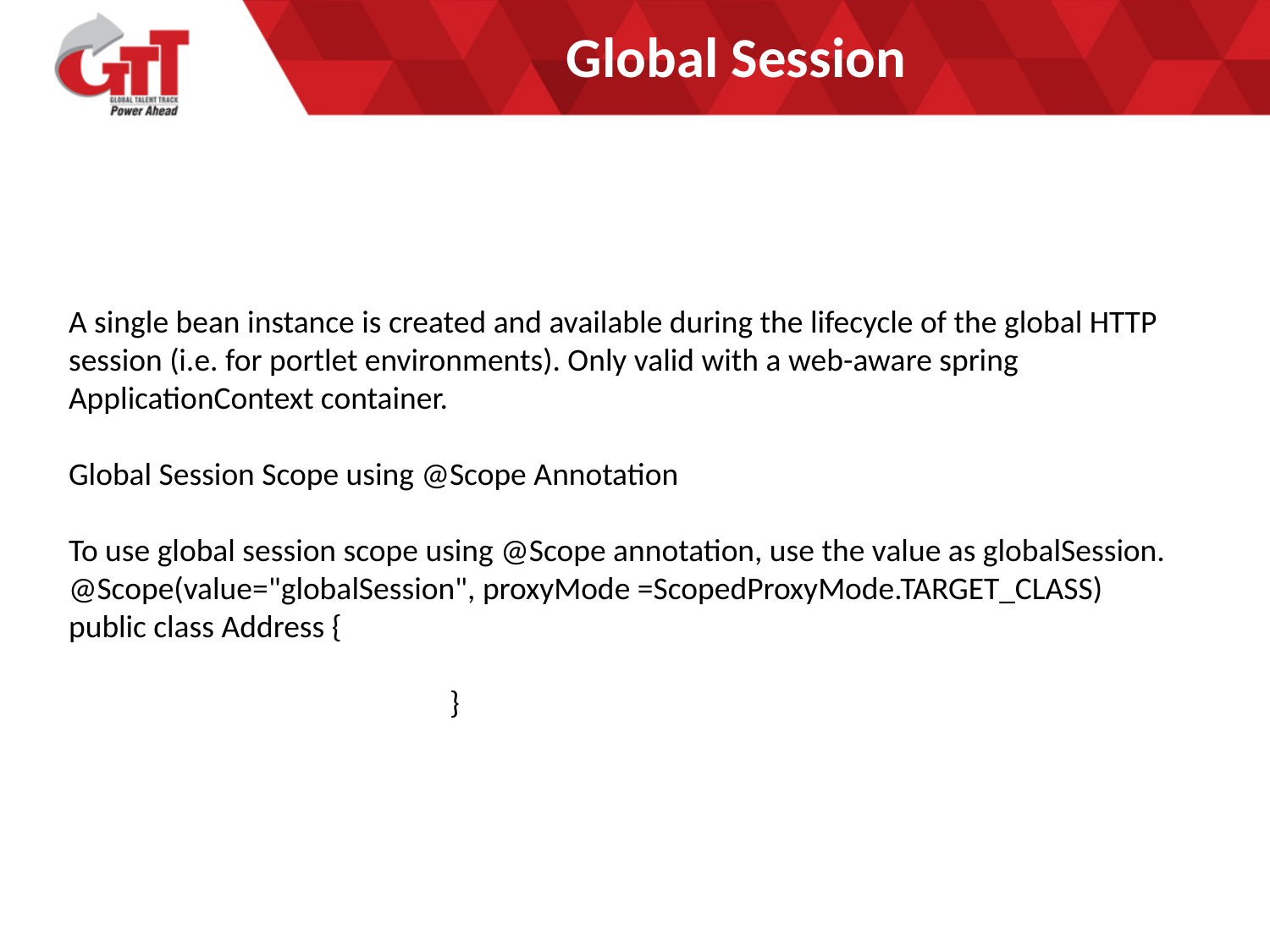

# Global Session
A single bean instance is created and available during the lifecycle of the global HTTP session (i.e. for portlet environments). Only valid with a web-aware spring ApplicationContext container.

Global Session Scope using @Scope Annotation

To use global session scope using @Scope annotation, use the value as globalSession.
@Scope(value="globalSession", proxyMode =ScopedProxyMode.TARGET_CLASS)
public class Address {

			}